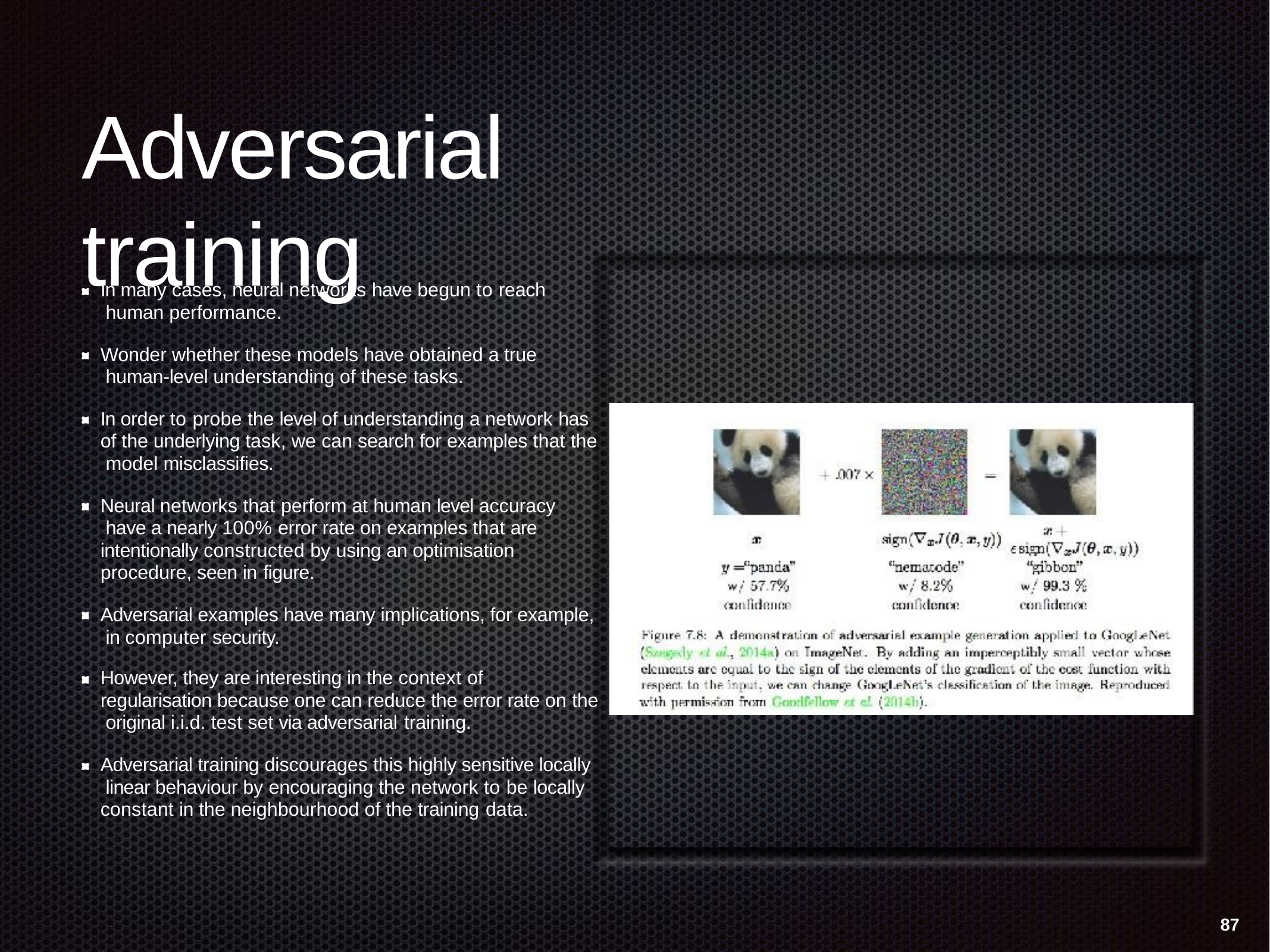

# Adversarial training

In many cases, neural networks have begun to reach  human performance.
Wonder whether these models have obtained a true  human-level understanding of these tasks.
In order to probe the level of understanding a network has  of the underlying task, we can search for examples that the  model misclassifies.
Neural networks that perform at human level accuracy  have a nearly 100% error rate on examples that are  intentionally constructed by using an optimisation  procedure, seen in figure.
Adversarial examples have many implications, for example,  in computer security.
However, they are interesting in the context of  regularisation because one can reduce the error rate on the  original i.i.d. test set via adversarial training.
Adversarial training discourages this highly sensitive locally  linear behaviour by encouraging the network to be locally  constant in the neighbourhood of the training data.

87